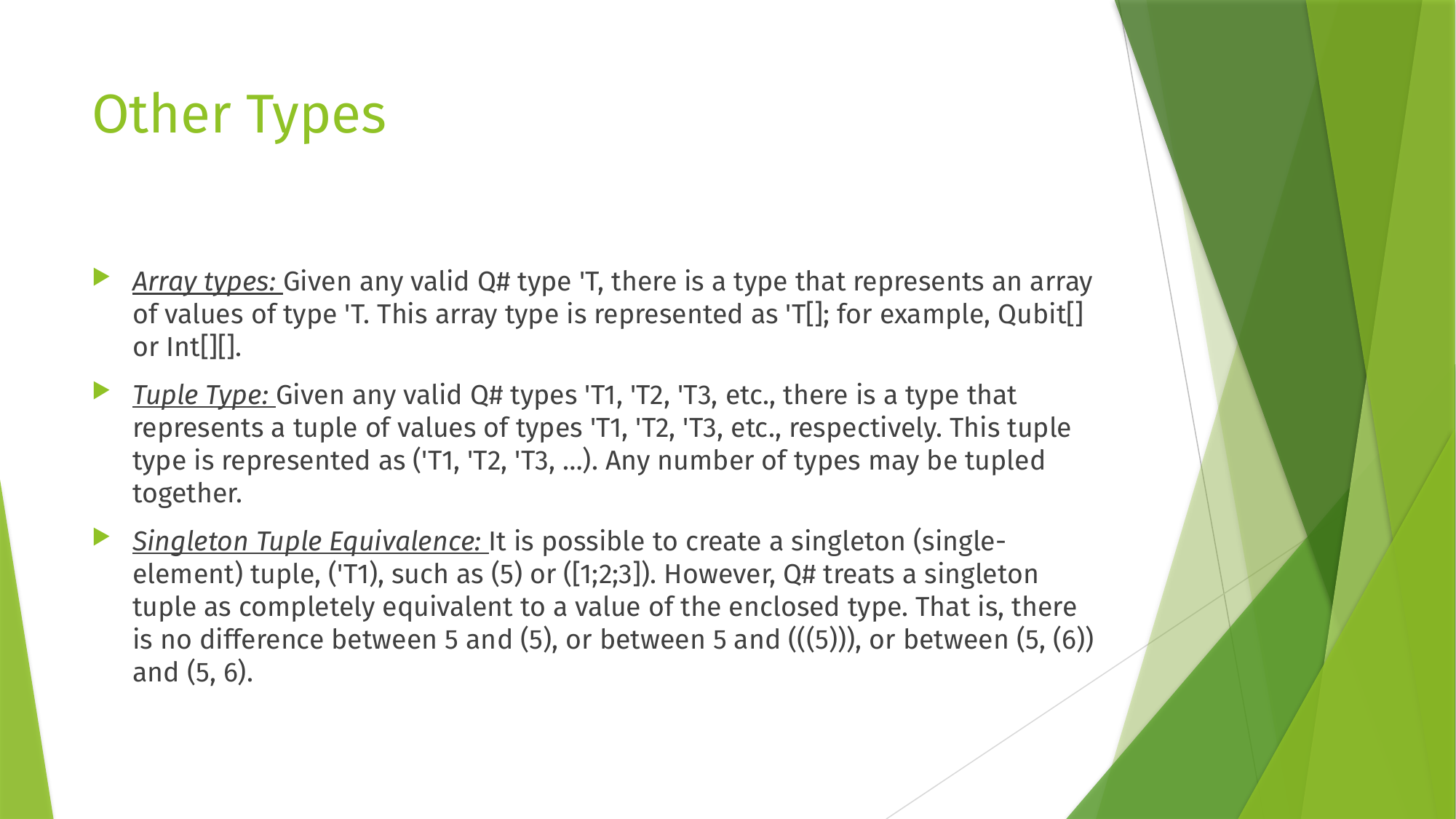

# Other Types
Array types: Given any valid Q# type 'T, there is a type that represents an array of values of type 'T. This array type is represented as 'T[]; for example, Qubit[] or Int[][].
Tuple Type: Given any valid Q# types 'T1, 'T2, 'T3, etc., there is a type that represents a tuple of values of types 'T1, 'T2, 'T3, etc., respectively. This tuple type is represented as ('T1, 'T2, 'T3, …). Any number of types may be tupled together.
Singleton Tuple Equivalence: It is possible to create a singleton (single-element) tuple, ('T1), such as (5) or ([1;2;3]). However, Q# treats a singleton tuple as completely equivalent to a value of the enclosed type. That is, there is no difference between 5 and (5), or between 5 and (((5))), or between (5, (6)) and (5, 6).